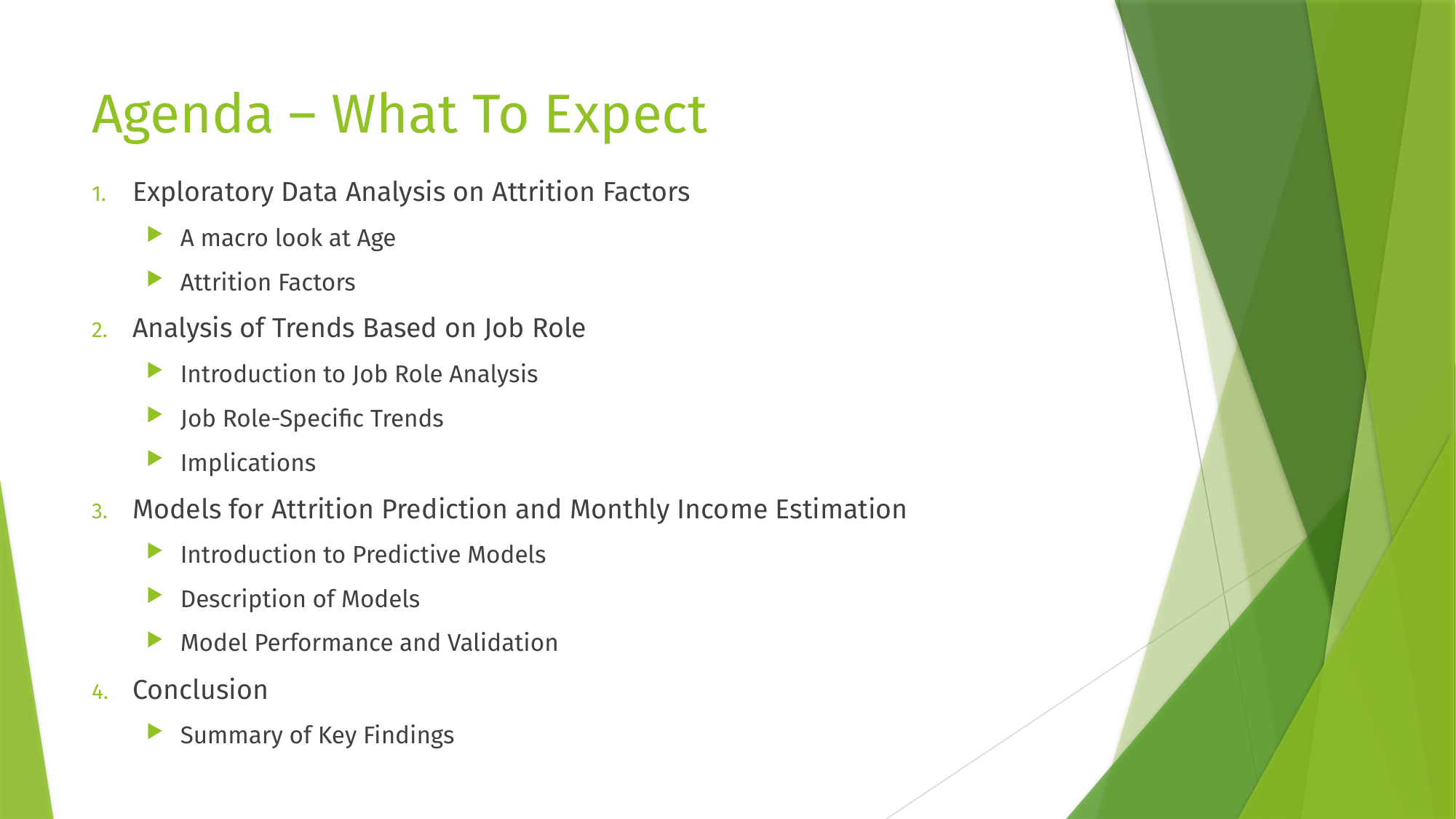

# Agenda – What To Expect
Exploratory Data Analysis on Attrition Factors
A macro look at Age
Attrition Factors
Analysis of Trends Based on Job Role
Introduction to Job Role Analysis
Job Role-Specific Trends
Implications
Models for Attrition Prediction and Monthly Income Estimation
Introduction to Predictive Models
Description of Models
Model Performance and Validation
Conclusion
Summary of Key Findings